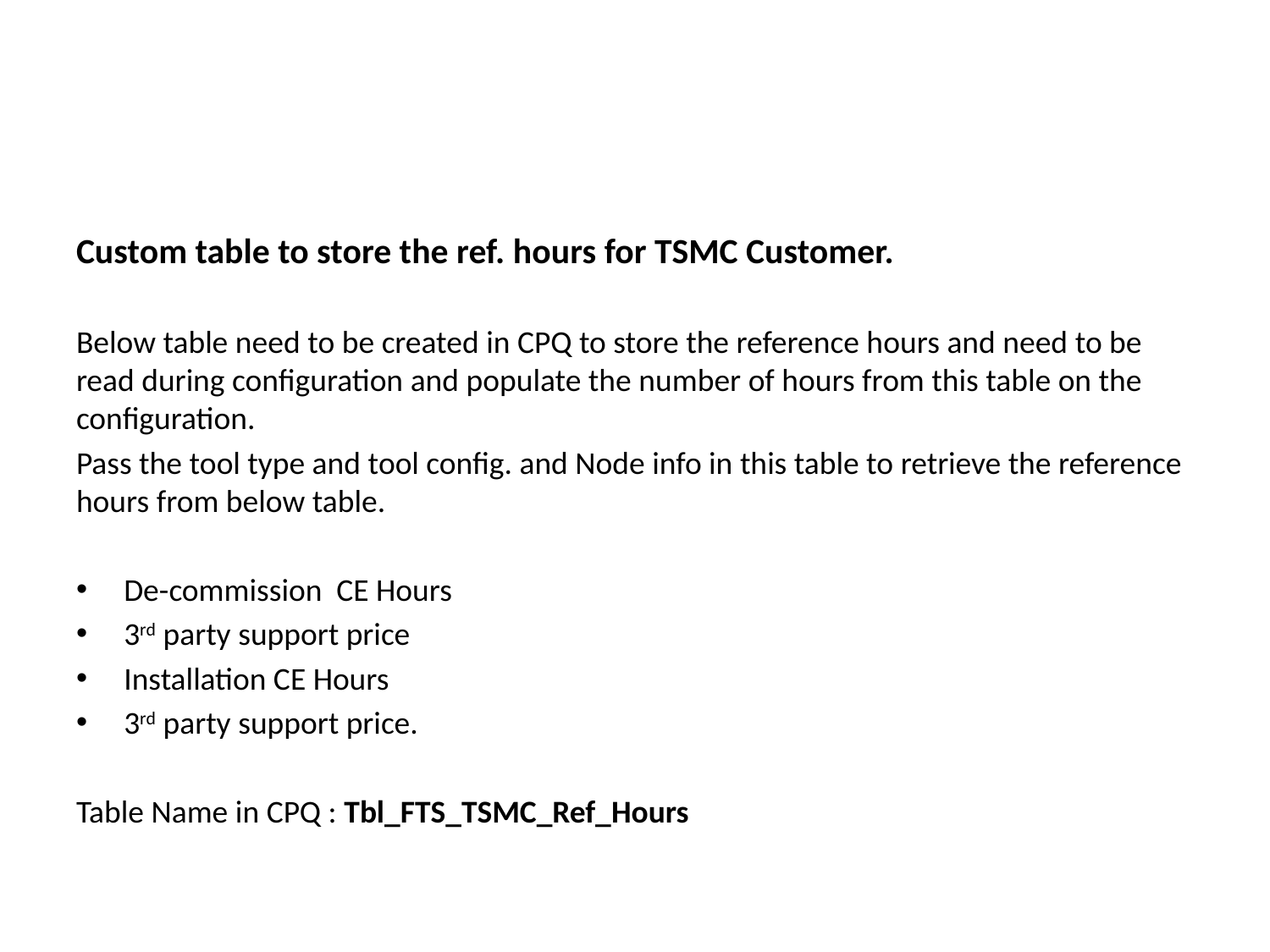

Custom table to store the ref. hours for TSMC Customer.

Below table need to be created in CPQ to store the reference hours and need to be read during configuration and populate the number of hours from this table on the configuration.
Pass the tool type and tool config. and Node info in this table to retrieve the reference hours from below table.

De-commission  CE Hours
3rd party support price
Installation CE Hours
3rd party support price.

Table Name in CPQ : Tbl_FTS_TSMC_Ref_Hours